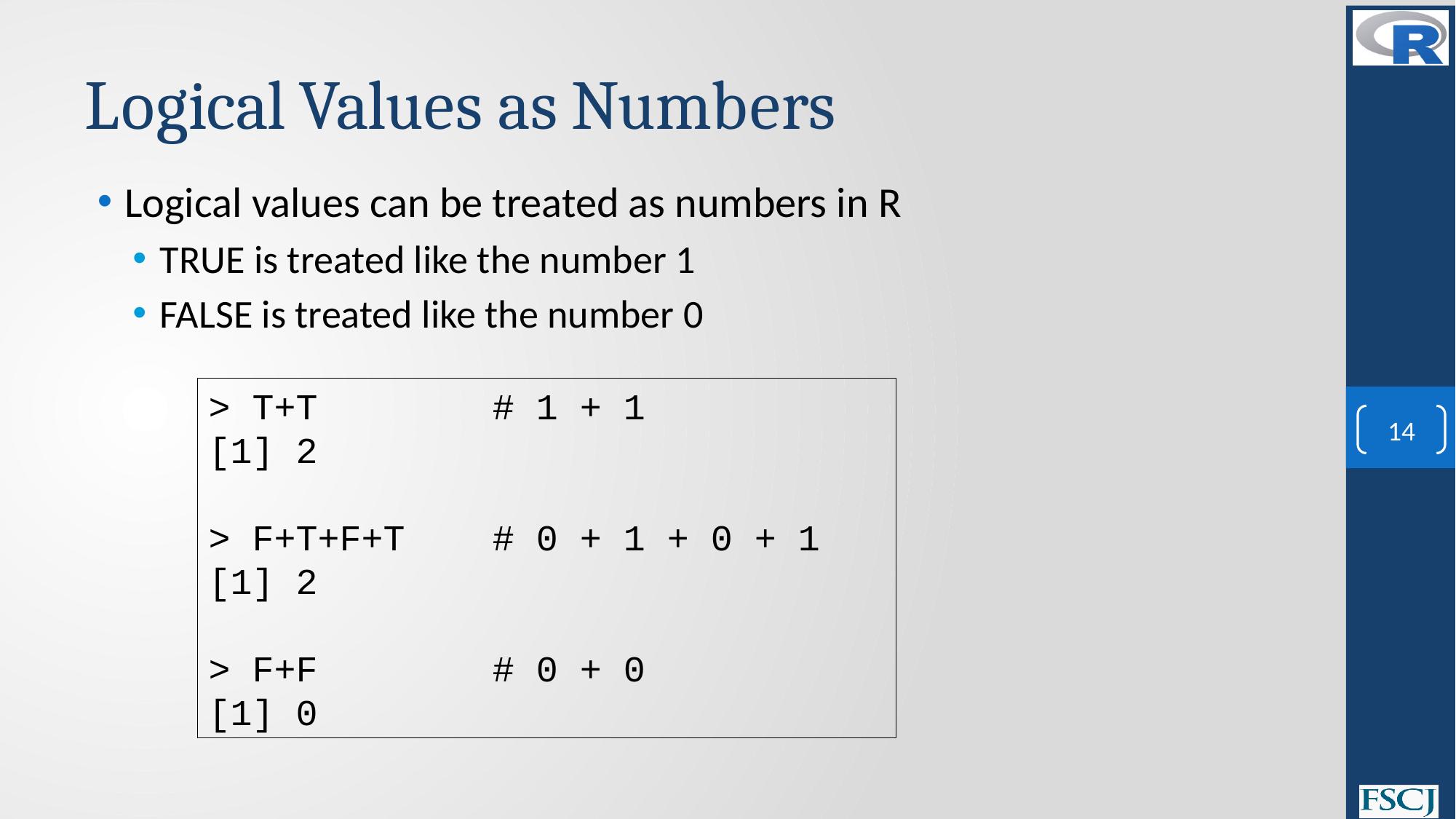

# Logical Values as Numbers
Logical values can be treated as numbers in R
TRUE is treated like the number 1
FALSE is treated like the number 0
> T+T        # 1 + 1
[1] 2

> F+T+F+T    # 0 + 1 + 0 + 1
[1] 2

> F+F        # 0 + 0
[1] 0
14